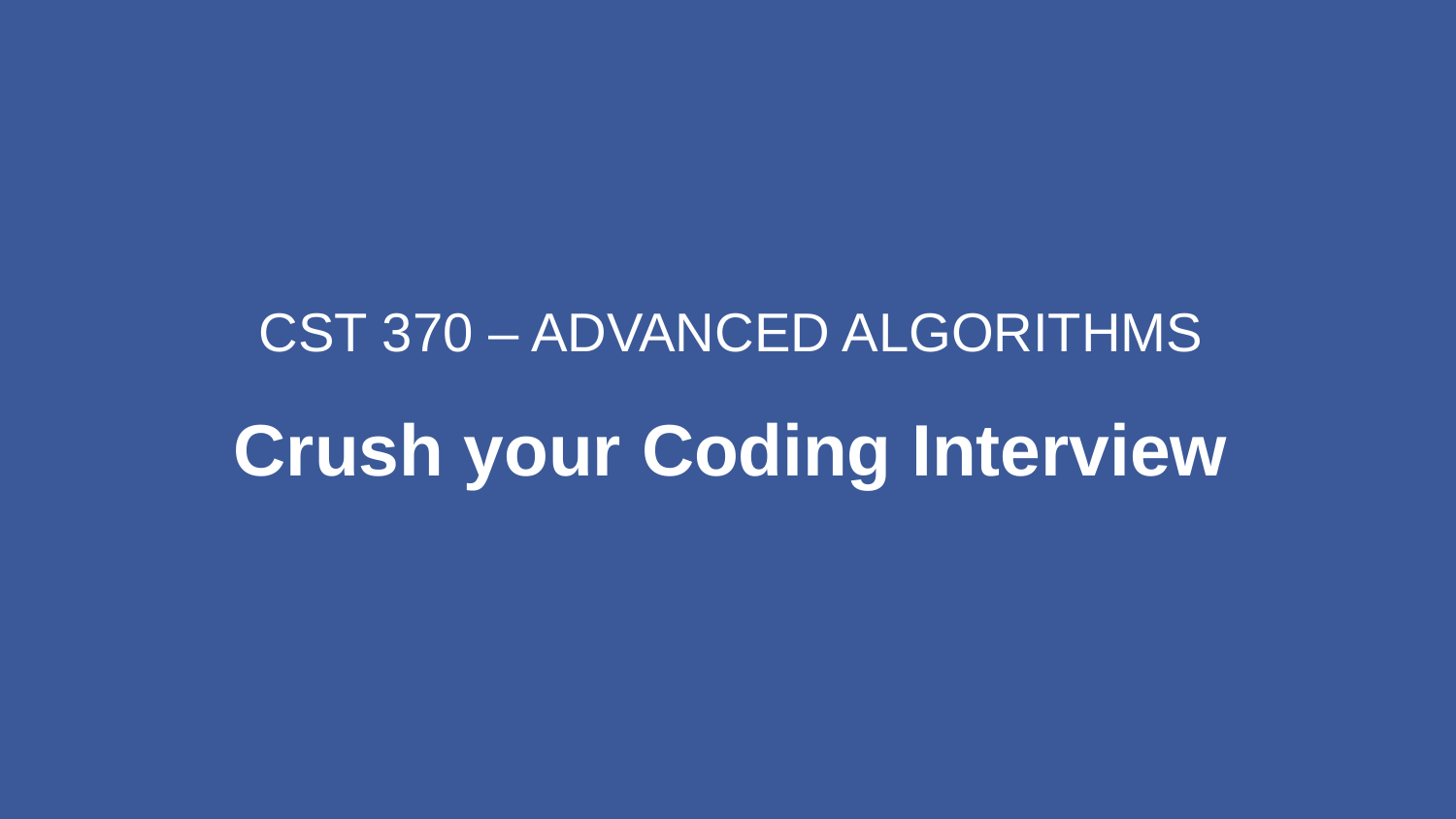

CST 370 – ADVANCED ALGORITHMS

Crush your Coding Interview